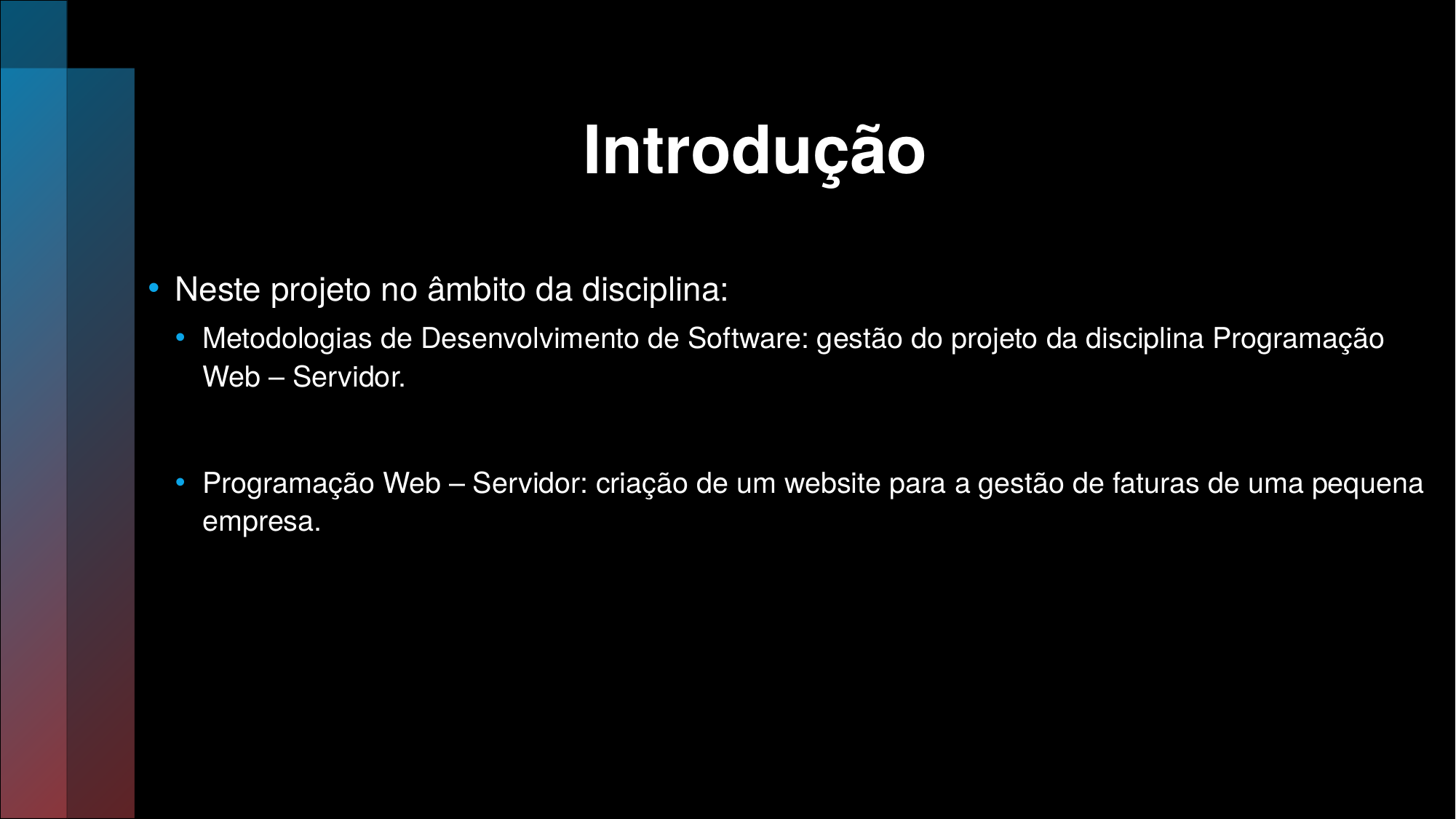

# Introdução
Neste projeto no âmbito da disciplina:
Metodologias de Desenvolvimento de Software: gestão do projeto da disciplina Programação Web – Servidor.

Programação Web – Servidor: criação de um website para a gestão de faturas de uma pequena empresa.